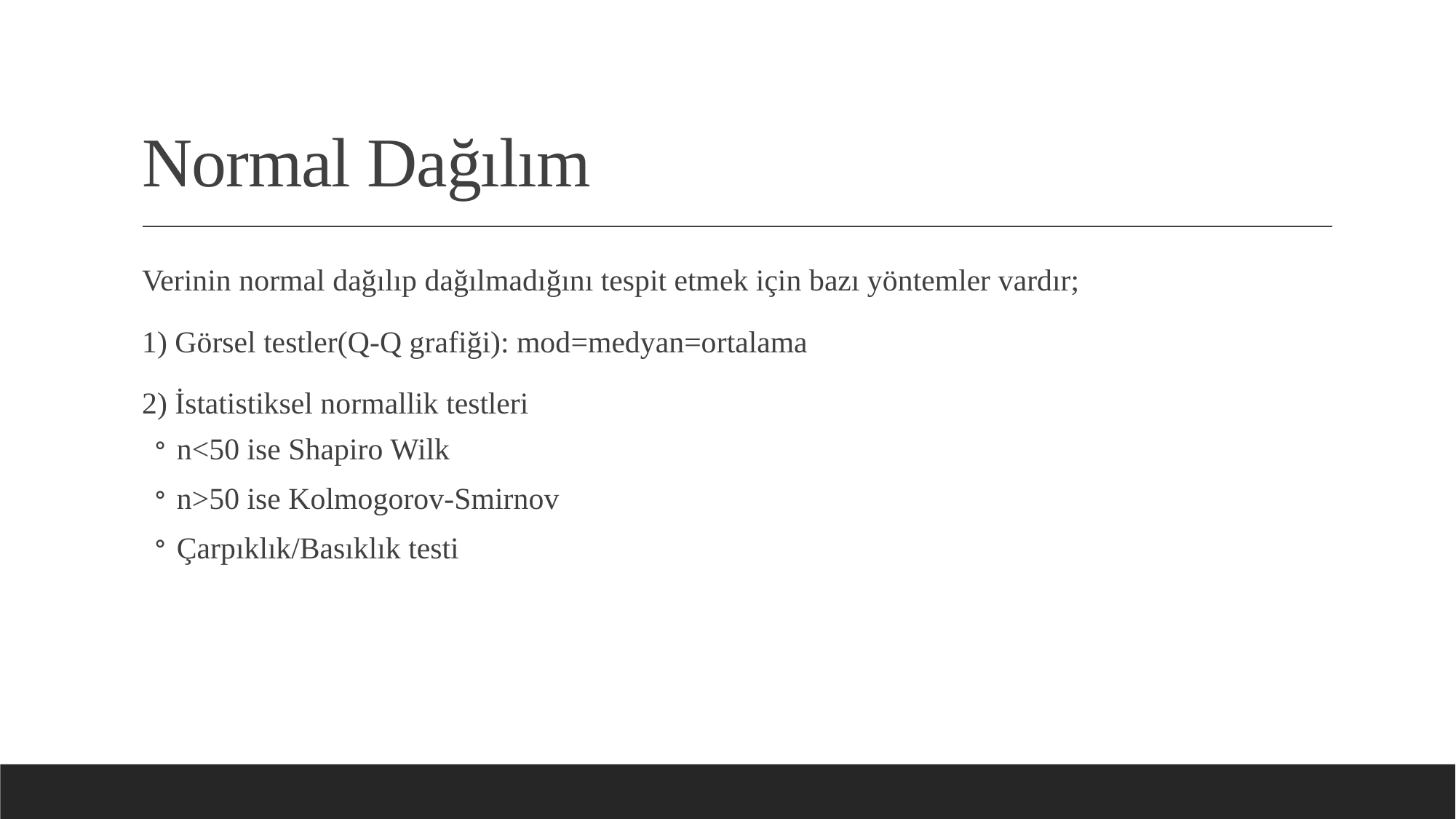

# Normal Dağılım
Verinin normal dağılıp dağılmadığını tespit etmek için bazı yöntemler vardır;
1) Görsel testler(Q-Q grafiği): mod=medyan=ortalama
2) İstatistiksel normallik testleri
n<50 ise Shapiro Wilk
n>50 ise Kolmogorov-Smirnov
Çarpıklık/Basıklık testi